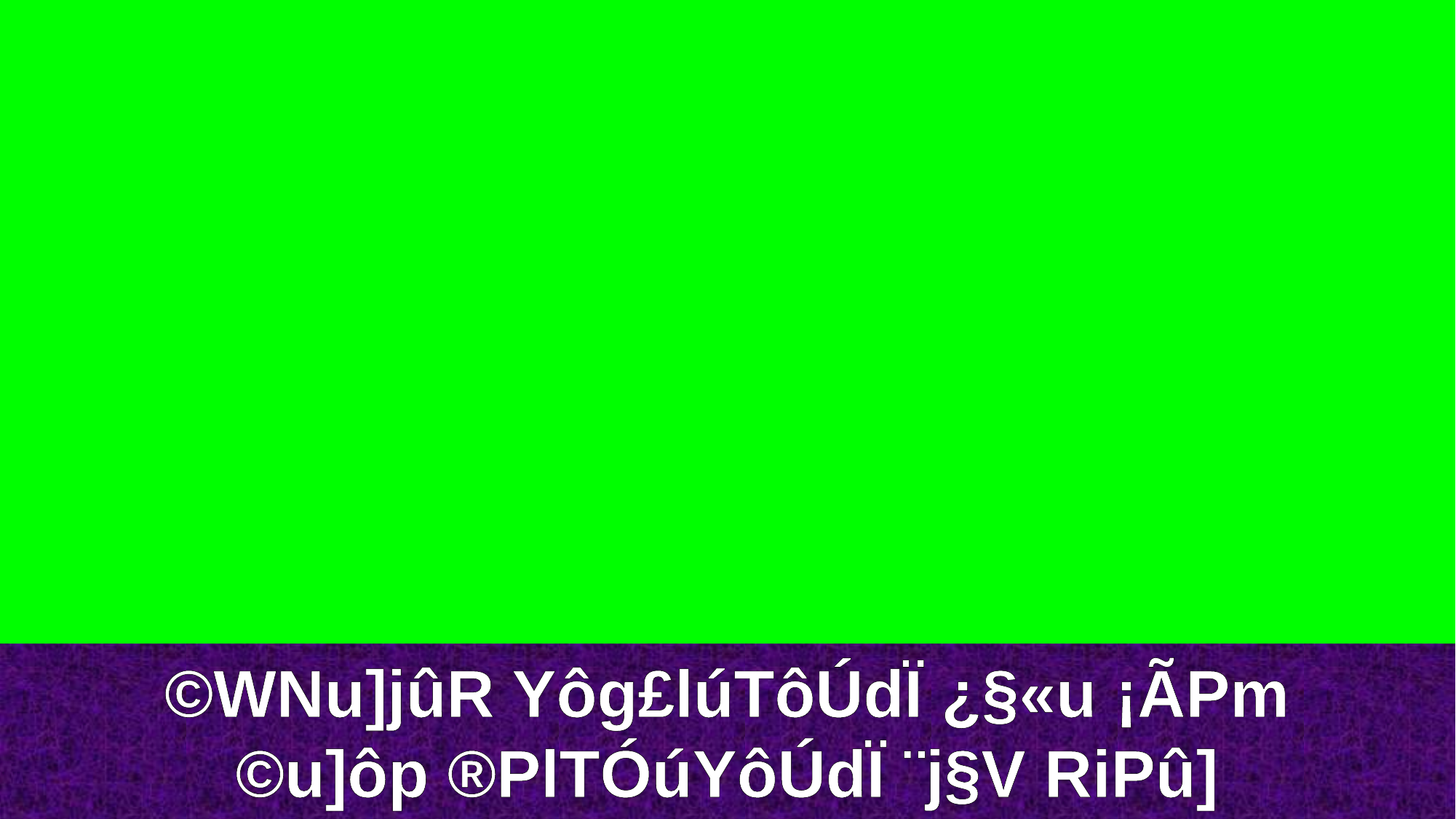

©WNu]jûR Yôg£lúTôÚdÏ ¿§«u ¡ÃPm
©u]ôp ®PlTÓúYôÚdÏ ¨j§V RiPû]